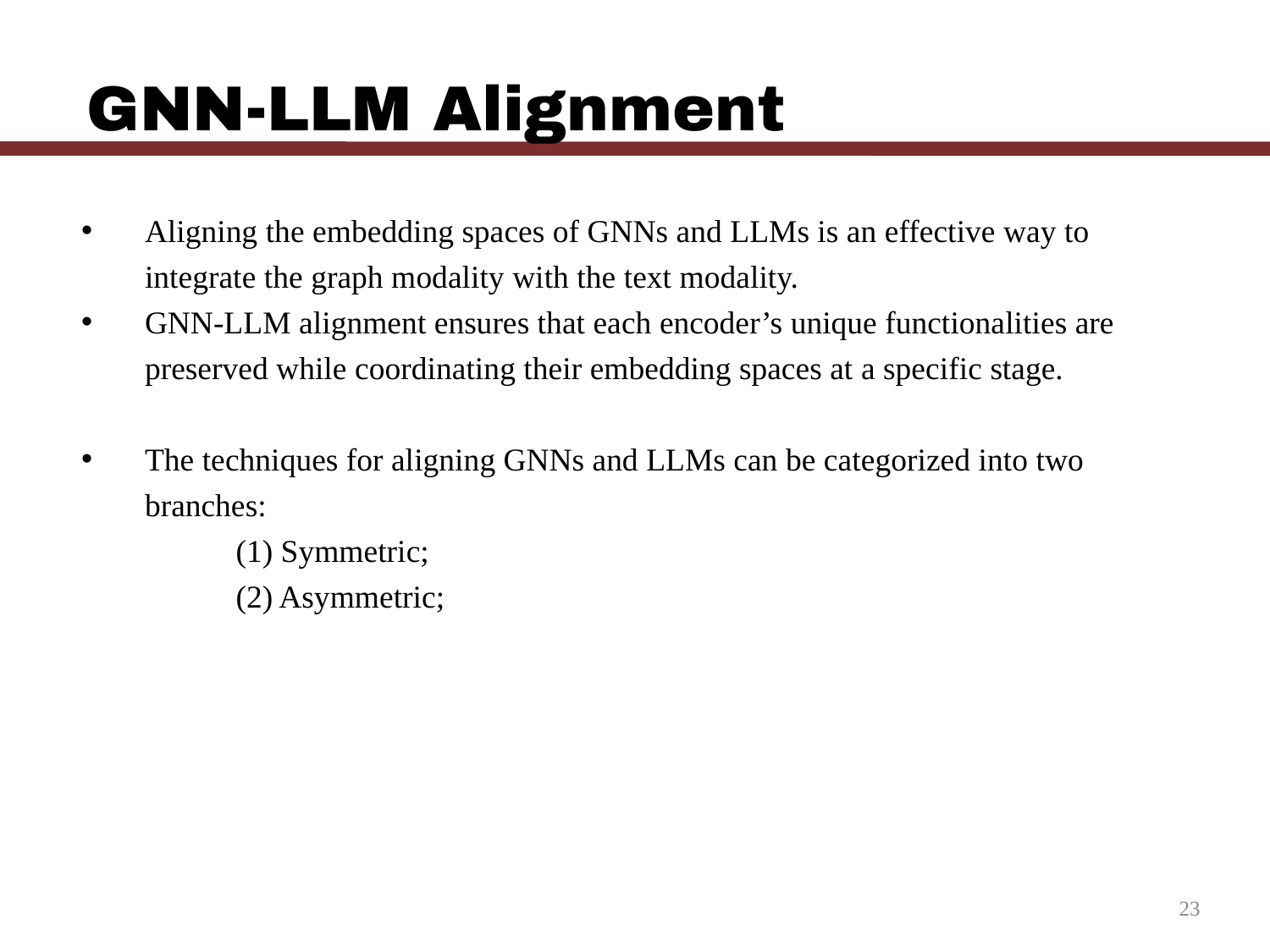

GNN-LLM Alignment
Aligning the embedding spaces of GNNs and LLMs is an effective way to integrate the graph modality with the text modality.
GNN-LLM alignment ensures that each encoder’s unique functionalities are preserved while coordinating their embedding spaces at a specific stage.

The techniques for aligning GNNs and LLMs can be categorized into two branches:
     	(1) Symmetric;
	(2) Asymmetric;

23